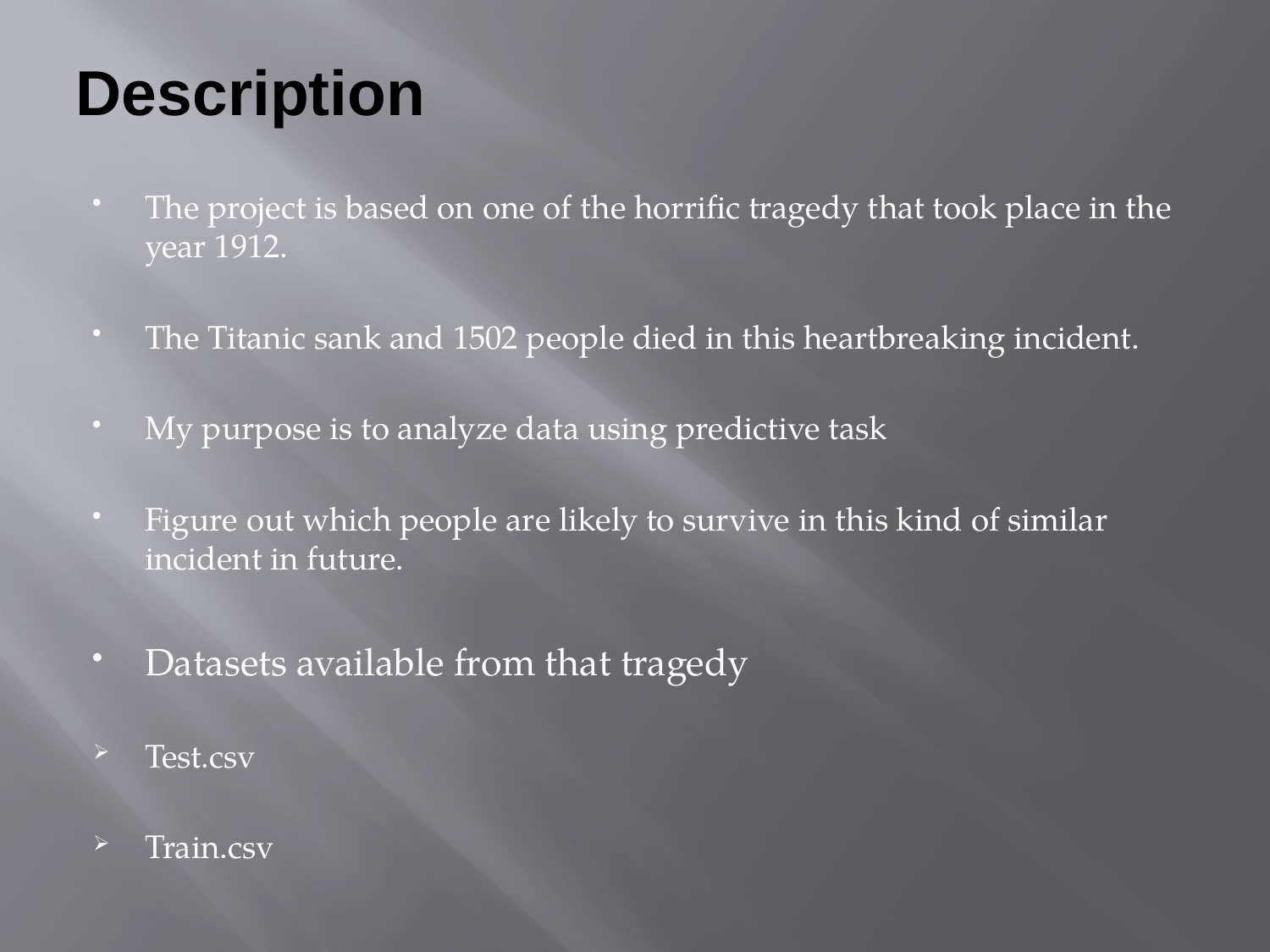

# Description
The project is based on one of the horrific tragedy that took place in the year 1912.

The Titanic sank and 1502 people died in this heartbreaking incident.

My purpose is to analyze data using predictive task

Figure out which people are likely to survive in this kind of similar incident in future.

Datasets available from that tragedy

Test.csv

Train.csv